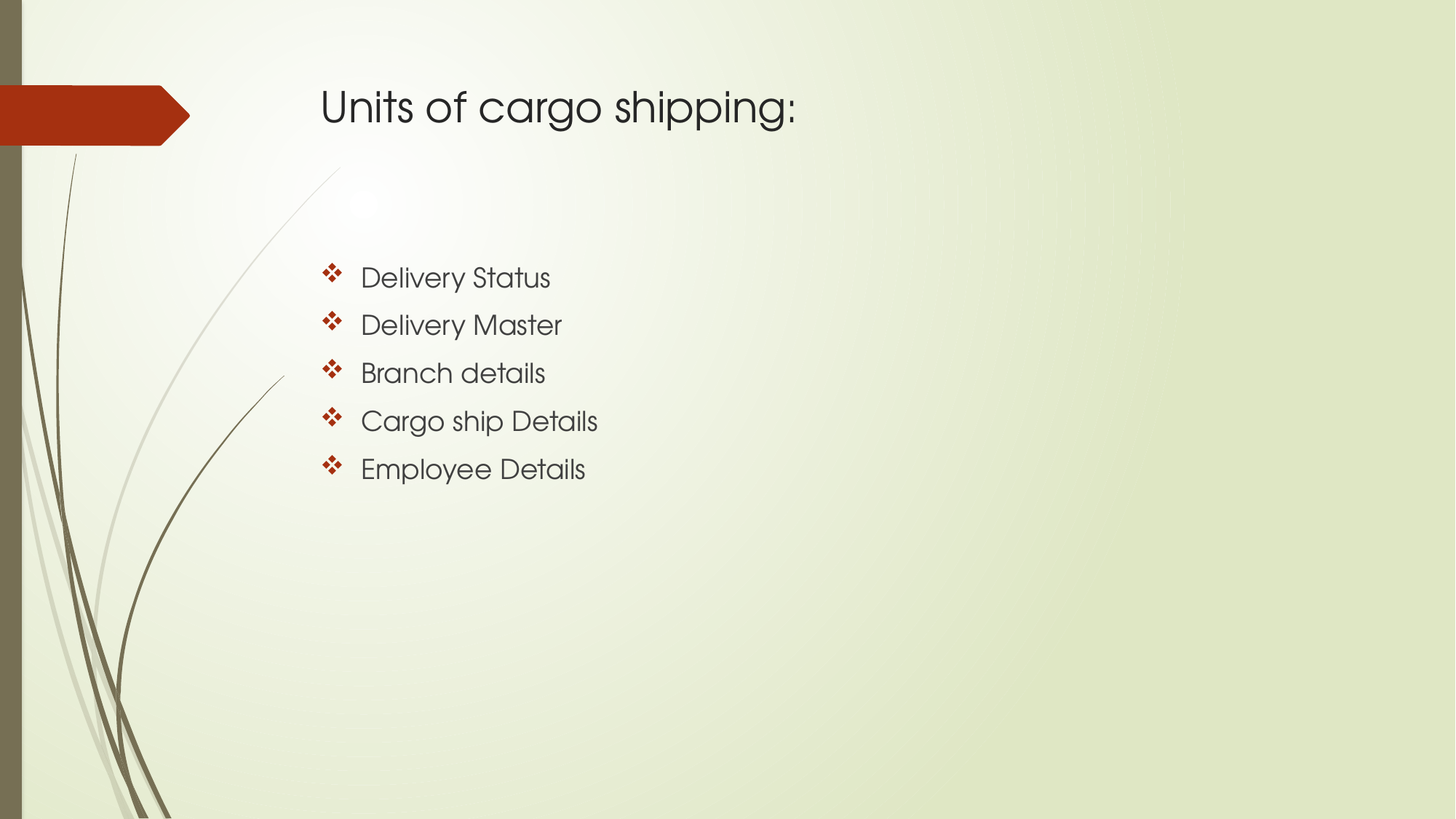

# Units of cargo shipping:
Delivery Status
Delivery Master
Branch details
Cargo ship Details
Employee Details